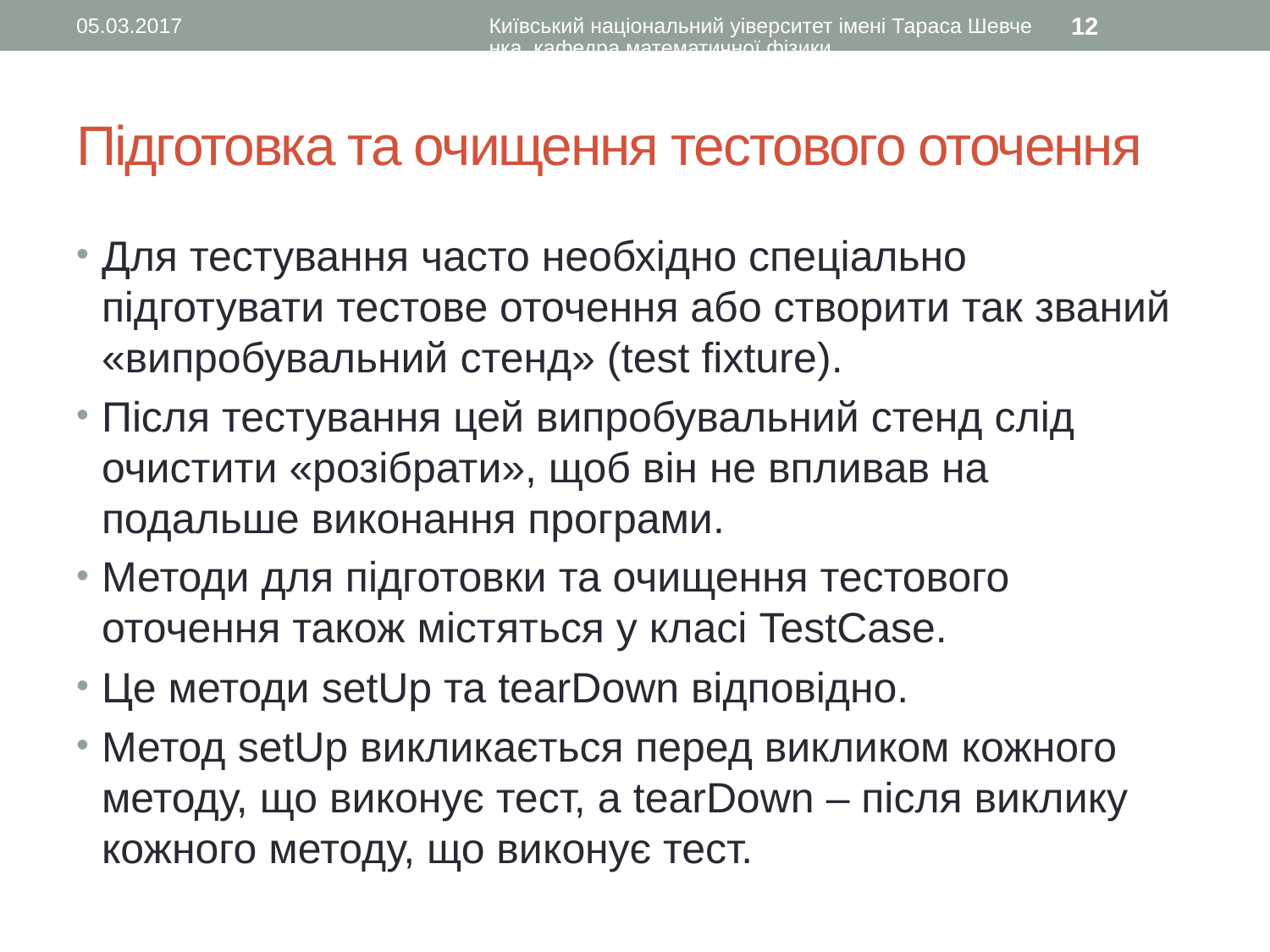

05.03.2017
Київський національний уіверситет імені Тараса Шевченка, кафедра математичної фізики
12
# Підготовка та очищення тестового оточення
Для тестування часто необхідно спеціально підготувати тестове оточення або створити так званий «випробувальний стенд» (test fixture).
Після тестування цей випробувальний стенд слід очистити «розібрати», щоб він не впливав на подальше виконання програми.
Методи для підготовки та очищення тестового оточення також містяться у класі TestCase.
Це методи setUp та tearDown відповідно.
Метод setUp викликається перед викликом кожного методу, що виконує тест, а tearDown – після виклику кожного методу, що виконує тест.